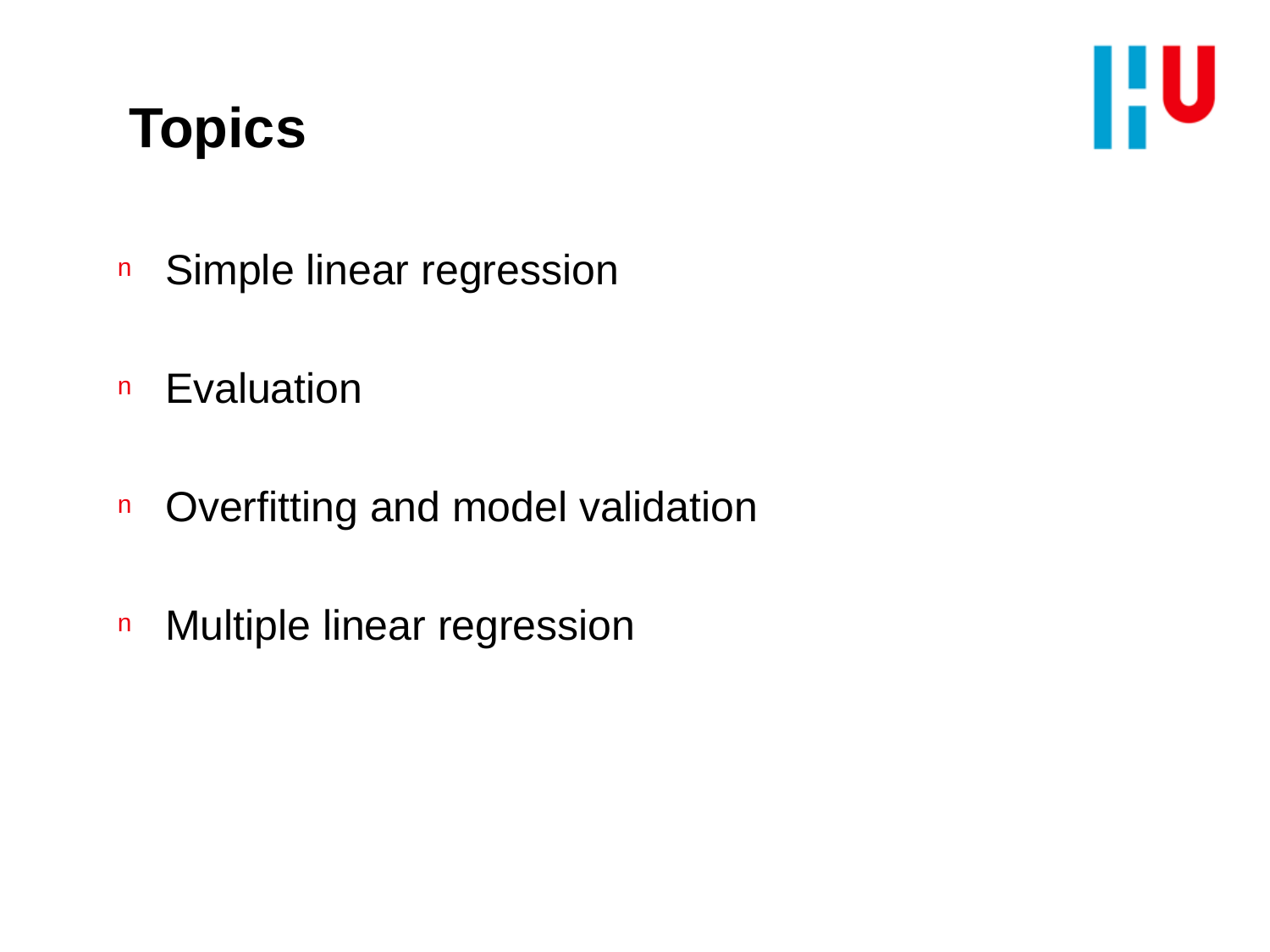

# Topics
Simple linear regression

Evaluation

Overfitting and model validation

Multiple linear regression